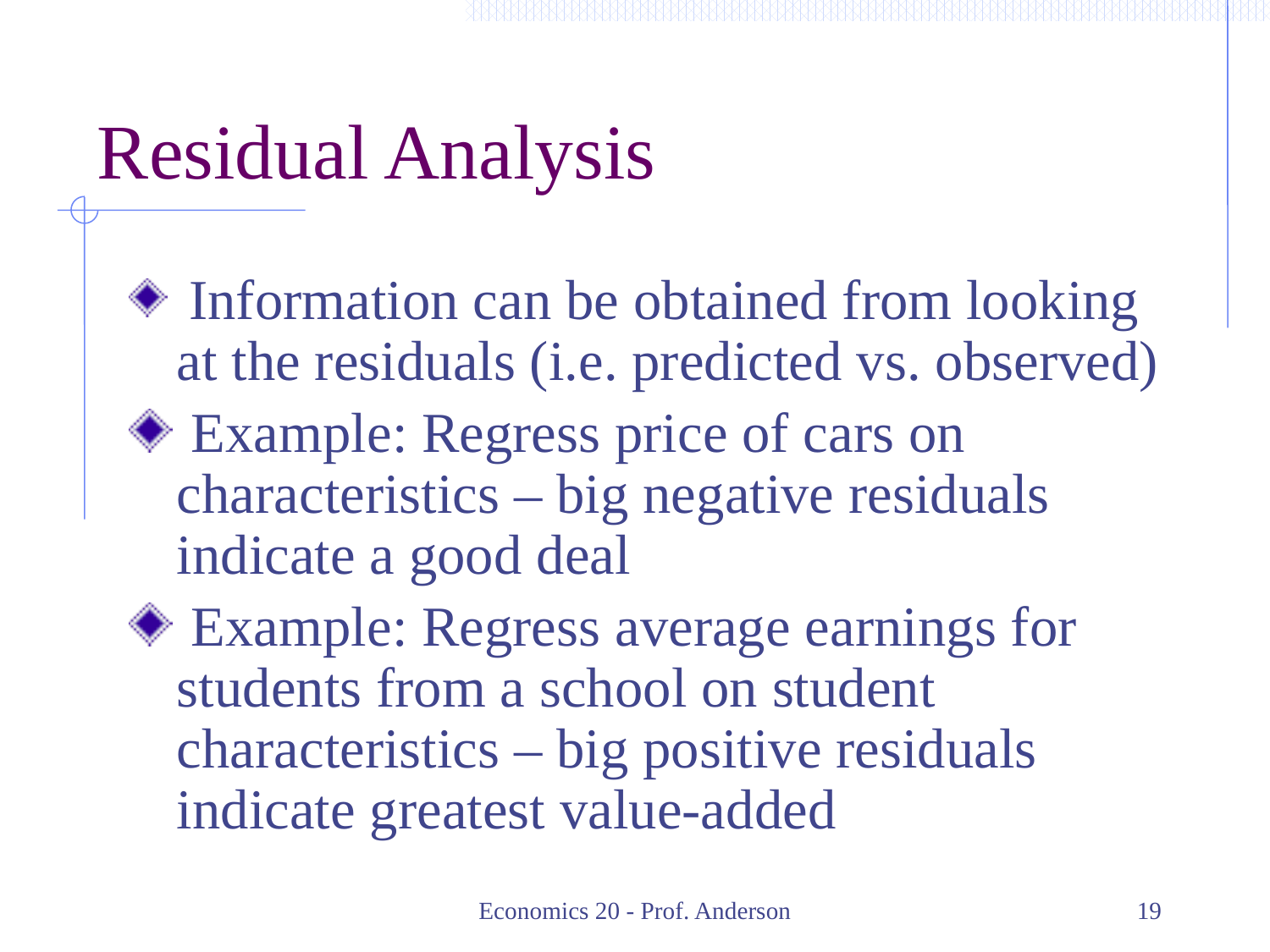

# Residual Analysis
 Information can be obtained from looking at the residuals (i.e. predicted vs. observed)
 Example: Regress price of cars on characteristics – big negative residuals indicate a good deal
 Example: Regress average earnings for students from a school on student characteristics – big positive residuals indicate greatest value-added
Economics 20 - Prof. Anderson
19